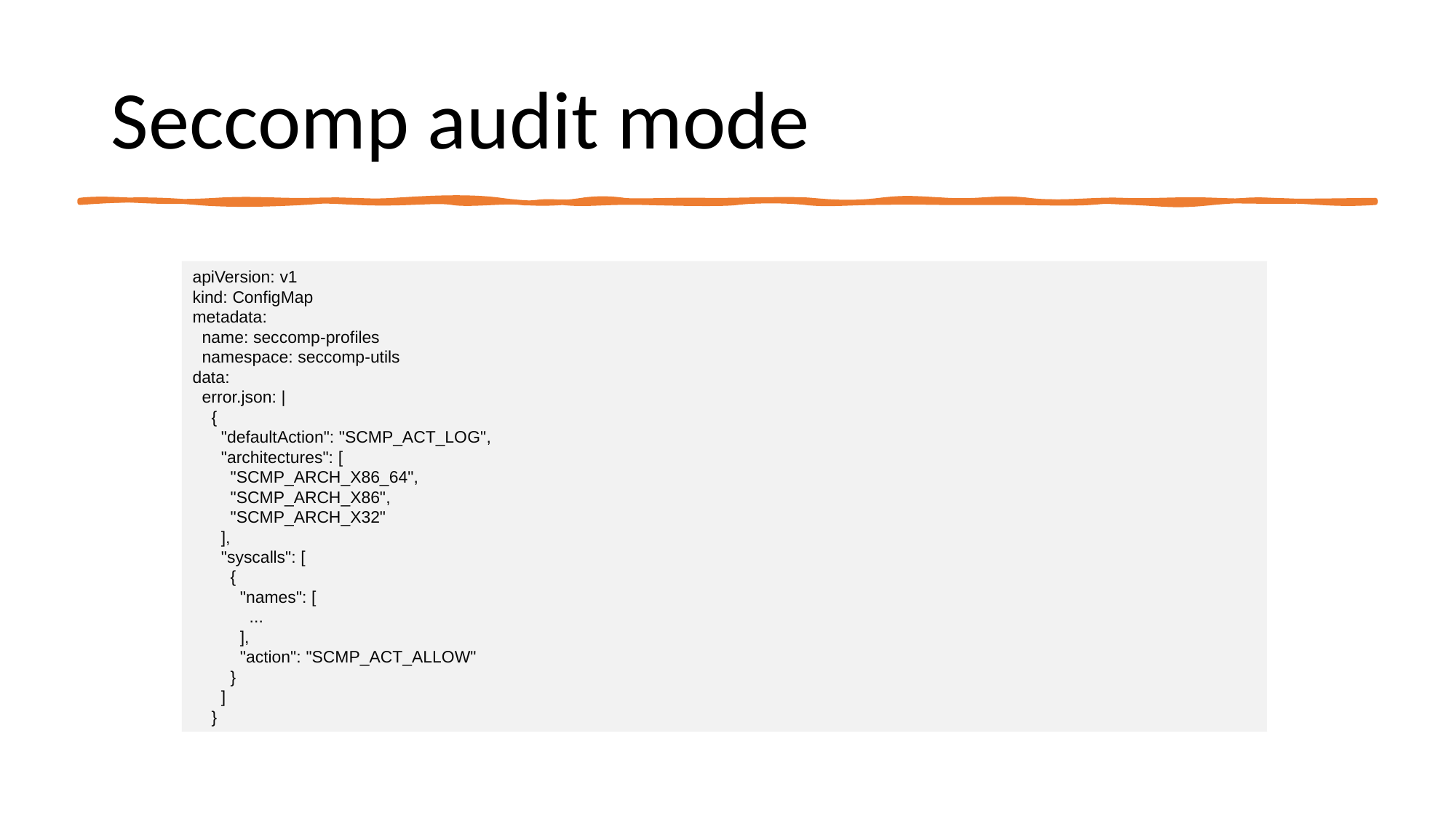

# Seccomp audit mode

apiVersion: v1
kind: ConfigMap
metadata:
  name: seccomp-profiles
  namespace: seccomp-utils
data:
  error.json: |
    {
      "defaultAction": "SCMP_ACT_LOG",
      "architectures": [
        "SCMP_ARCH_X86_64",
        "SCMP_ARCH_X86",
        "SCMP_ARCH_X32"
      ],
      "syscalls": [
        {
          "names": [
            ...
          ],
          "action": "SCMP_ACT_ALLOW"
        }
      ]
    }